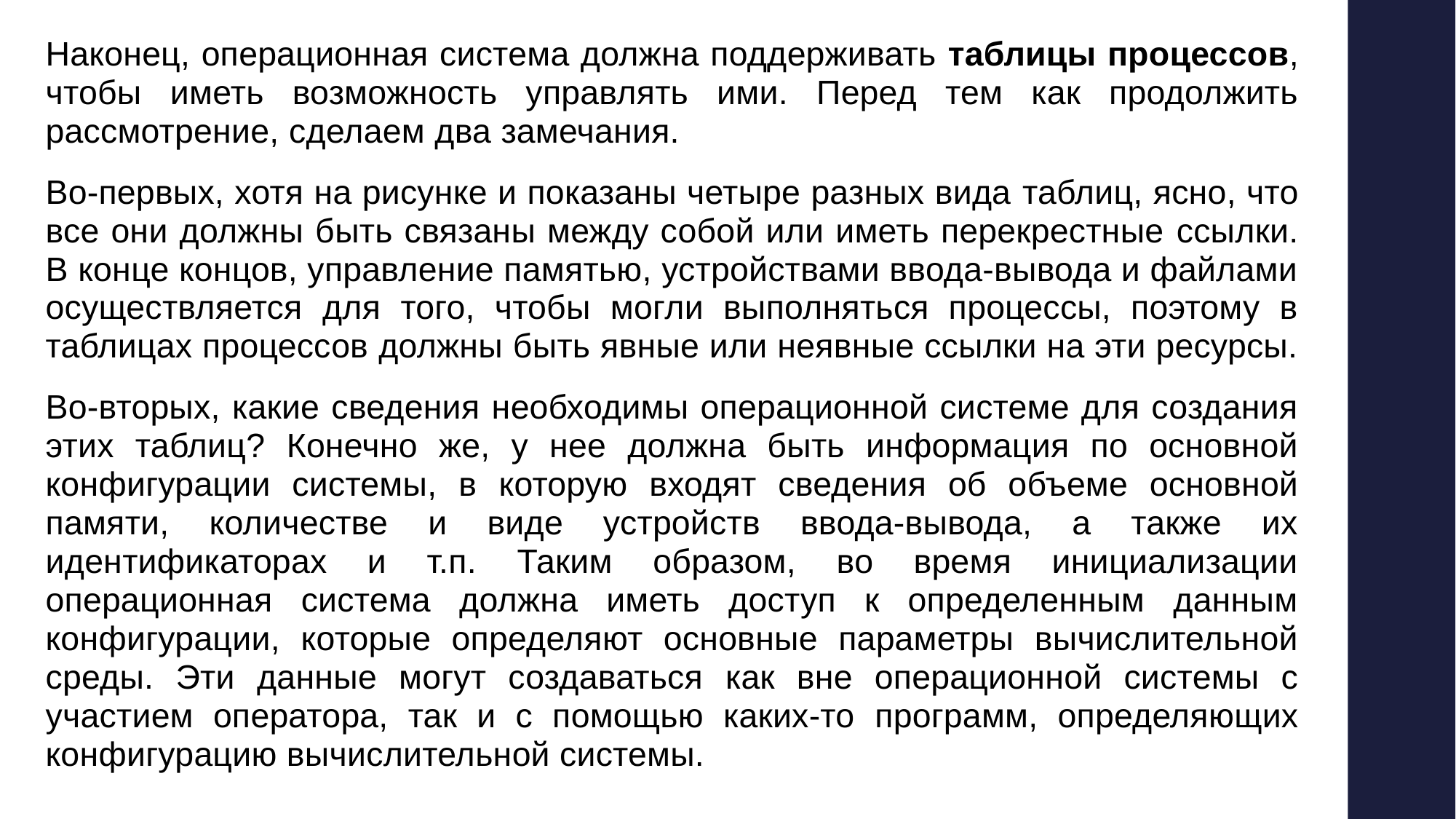

Наконец, операционная система должна поддерживать таблицы процессов, чтобы иметь возможность управлять ими. Перед тем как продолжить рассмотрение, сделаем два замечания.
Во-первых, хотя на рисунке и показаны четыре разных вида таблиц, ясно, что все они должны быть связаны между собой или иметь перекрестные ссылки. В конце концов, управление памятью, устройствами ввода-вывода и файлами осуществляется для того, чтобы могли выполняться процессы, поэтому в таблицах процессов должны быть явные или неявные ссылки на эти ресурсы.
Во-вторых, какие сведения необходимы операционной системе для создания этих таблиц? Конечно же, у нее должна быть информация по основной конфигурации системы, в которую входят сведения об объеме основной памяти, количестве и виде устройств ввода-вывода, а также их идентификаторах и т.п. Таким образом, во время инициализации операционная система должна иметь доступ к определенным данным конфигурации, которые определяют основные параметры вычислительной среды. Эти данные могут создаваться как вне операционной системы с участием оператора, так и с помощью каких-то программ, определяющих конфигурацию вычислительной системы.